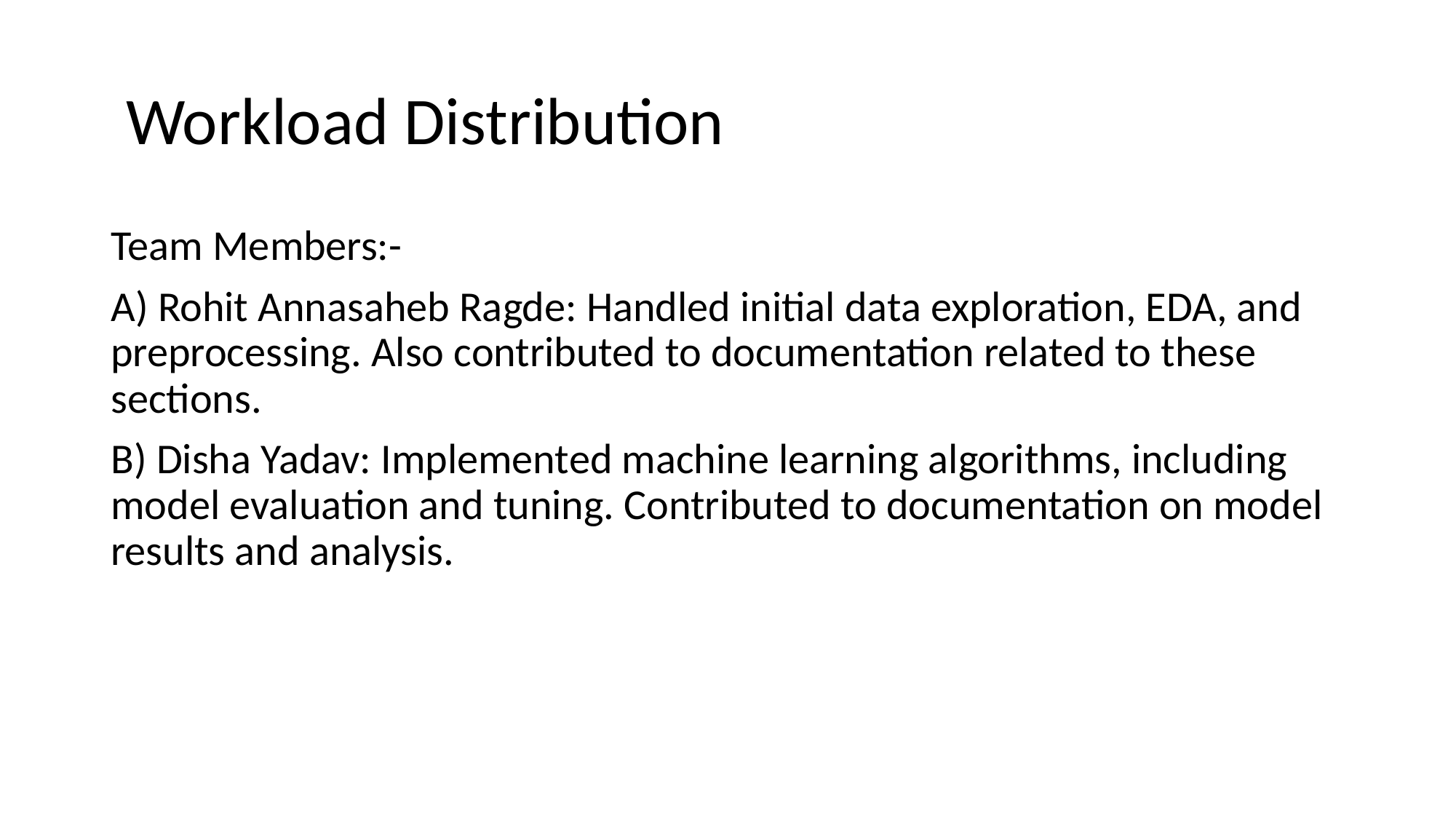

# Workload Distribution
Team Members:-
A) Rohit Annasaheb Ragde: Handled initial data exploration, EDA, and preprocessing. Also contributed to documentation related to these sections.
B) Disha Yadav: Implemented machine learning algorithms, including model evaluation and tuning. Contributed to documentation on model results and analysis.